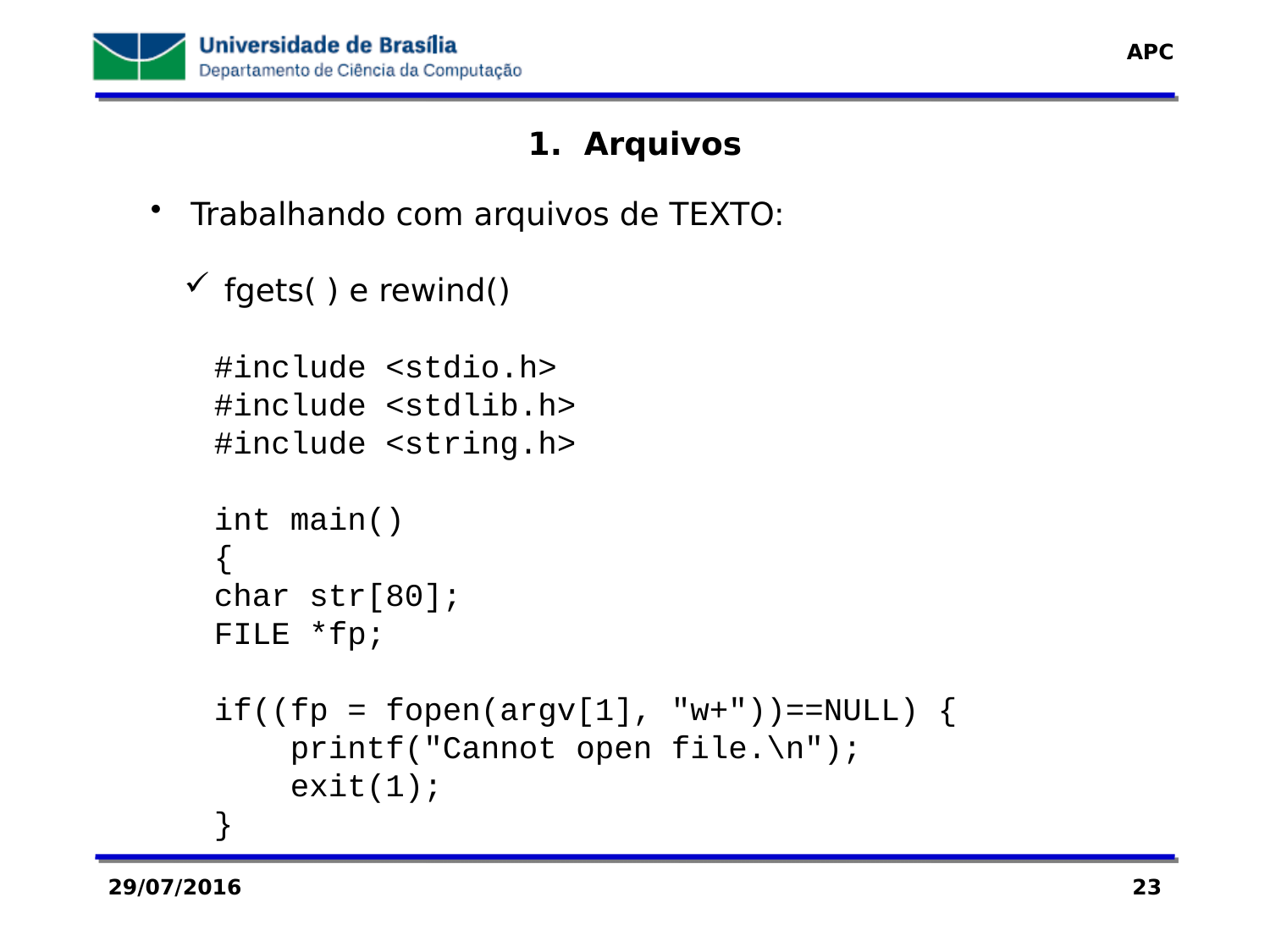

1.  Arquivos
 Trabalhando com arquivos de TEXTO:

 fgets( ) e rewind()

#include <stdio.h>
#include <stdlib.h>
#include <string.h>

int main()
{
char str[80];
FILE *fp;

if((fp = fopen(argv[1], "w+"))==NULL) {
    printf("Cannot open file.\n");
    exit(1);
}
29/07/2016
23